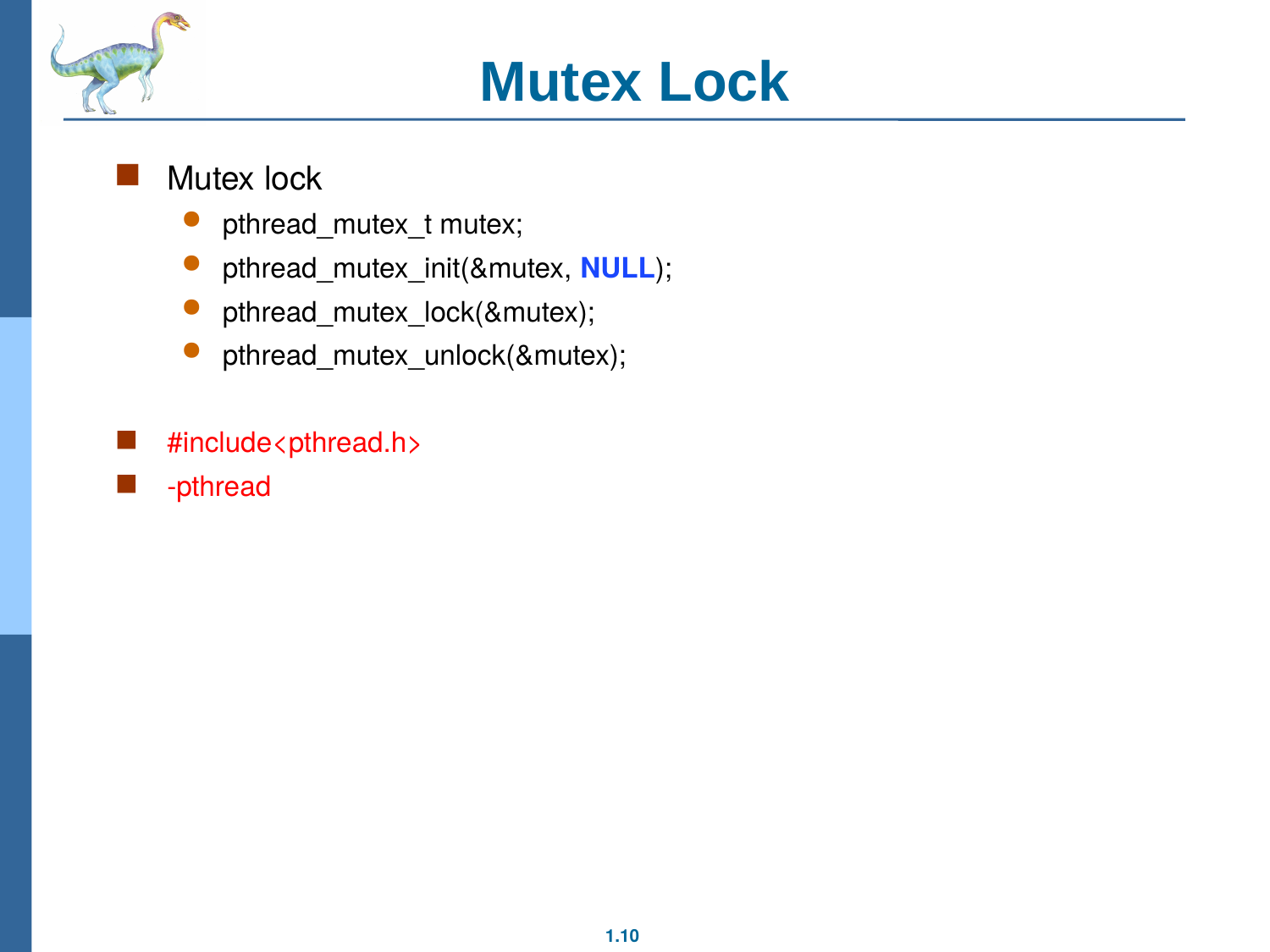

# Mutex Lock
Mutex lock
pthread_mutex_t mutex;
pthread_mutex_init(&mutex, NULL);
pthread_mutex_lock(&mutex);
pthread_mutex_unlock(&mutex);

#include<pthread.h>
-pthread